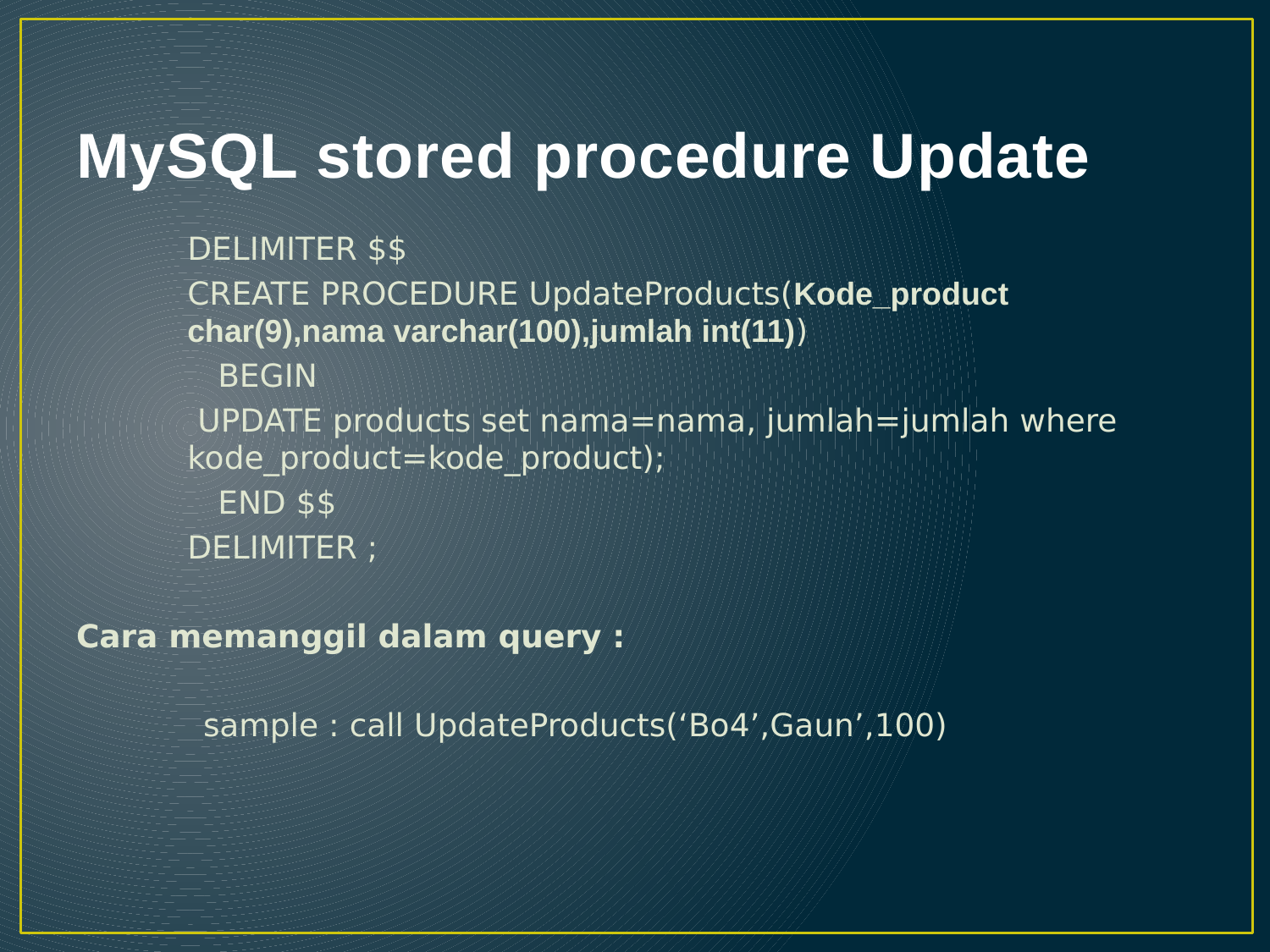

# MySQL stored procedure Update
DELIMITER $$
CREATE PROCEDURE UpdateProducts(Kode_product char(9),nama varchar(100),jumlah int(11))
   BEGIN
 UPDATE products set nama=nama, jumlah=jumlah where kode_product=kode_product);
   END $$
DELIMITER ;

Cara memanggil dalam query :

	sample : call UpdateProducts(‘Bo4’,Gaun’,100)